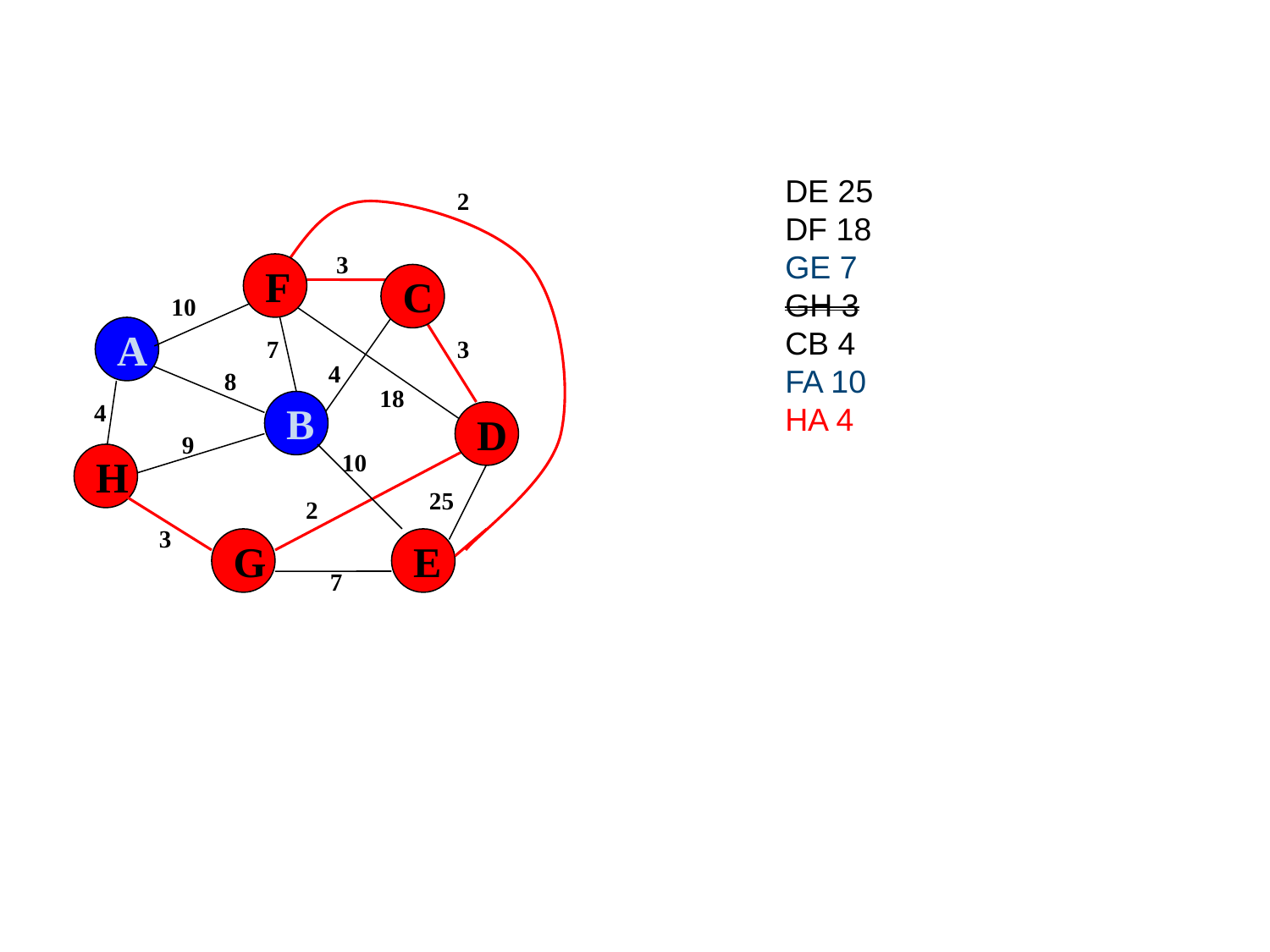

DE 25
DF 18
GE 7
GH 3
CB 4
FA 10
HA 4

2

3
F
C

10

A

7
3

4

8
18

4
B
D
9

10
H

25
2

3
G
E

7